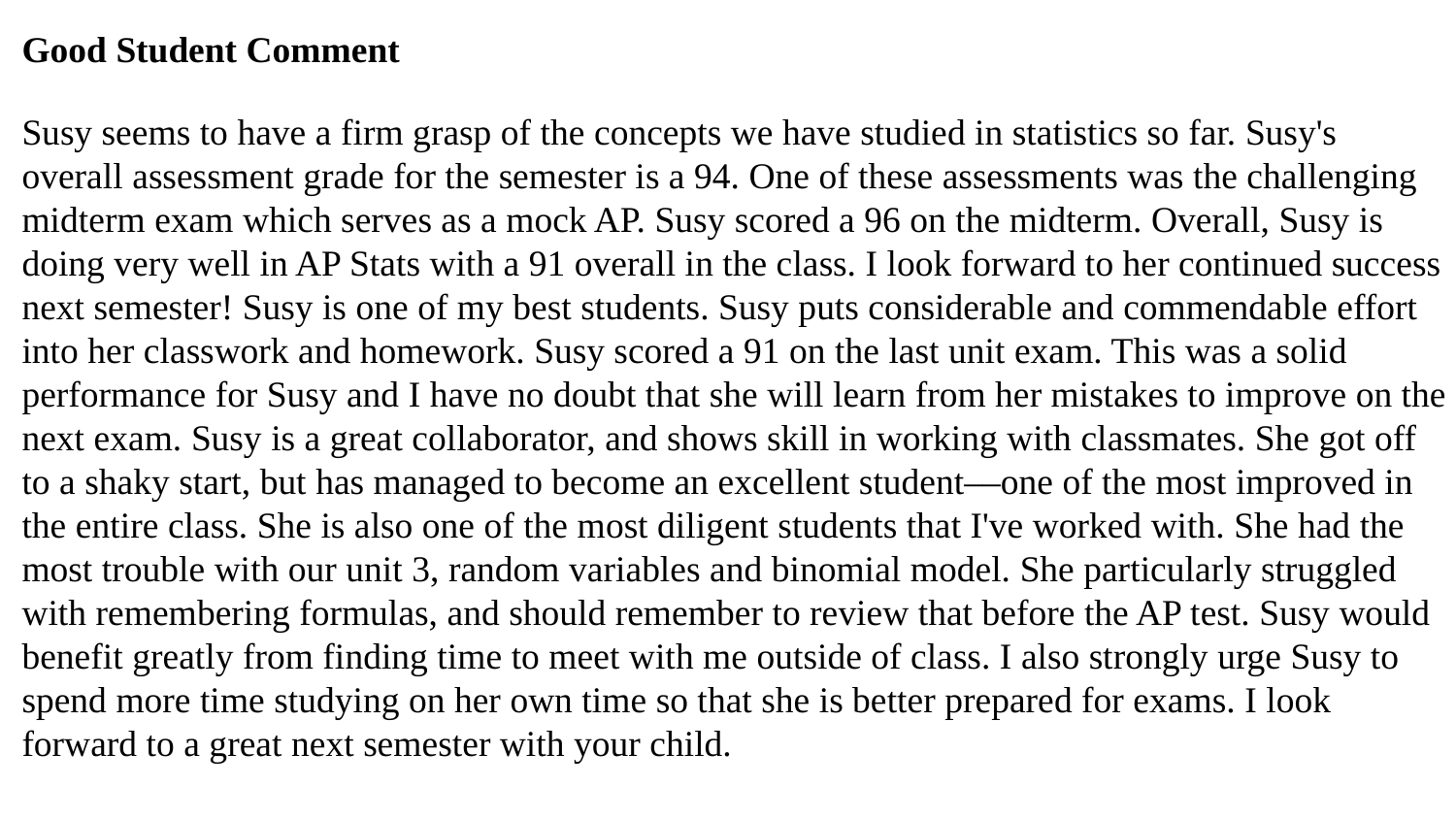

Good Student Comment
Susy seems to have a firm grasp of the concepts we have studied in statistics so far. Susy's overall assessment grade for the semester is a 94. One of these assessments was the challenging midterm exam which serves as a mock AP. Susy scored a 96 on the midterm. Overall, Susy is doing very well in AP Stats with a 91 overall in the class. I look forward to her continued success next semester! Susy is one of my best students. Susy puts considerable and commendable effort into her classwork and homework. Susy scored a 91 on the last unit exam. This was a solid performance for Susy and I have no doubt that she will learn from her mistakes to improve on the next exam. Susy is a great collaborator, and shows skill in working with classmates. She got off to a shaky start, but has managed to become an excellent student––one of the most improved in the entire class. She is also one of the most diligent students that I've worked with. She had the most trouble with our unit 3, random variables and binomial model. She particularly struggled with remembering formulas, and should remember to review that before the AP test. Susy would benefit greatly from finding time to meet with me outside of class. I also strongly urge Susy to spend more time studying on her own time so that she is better prepared for exams. I look forward to a great next semester with your child.